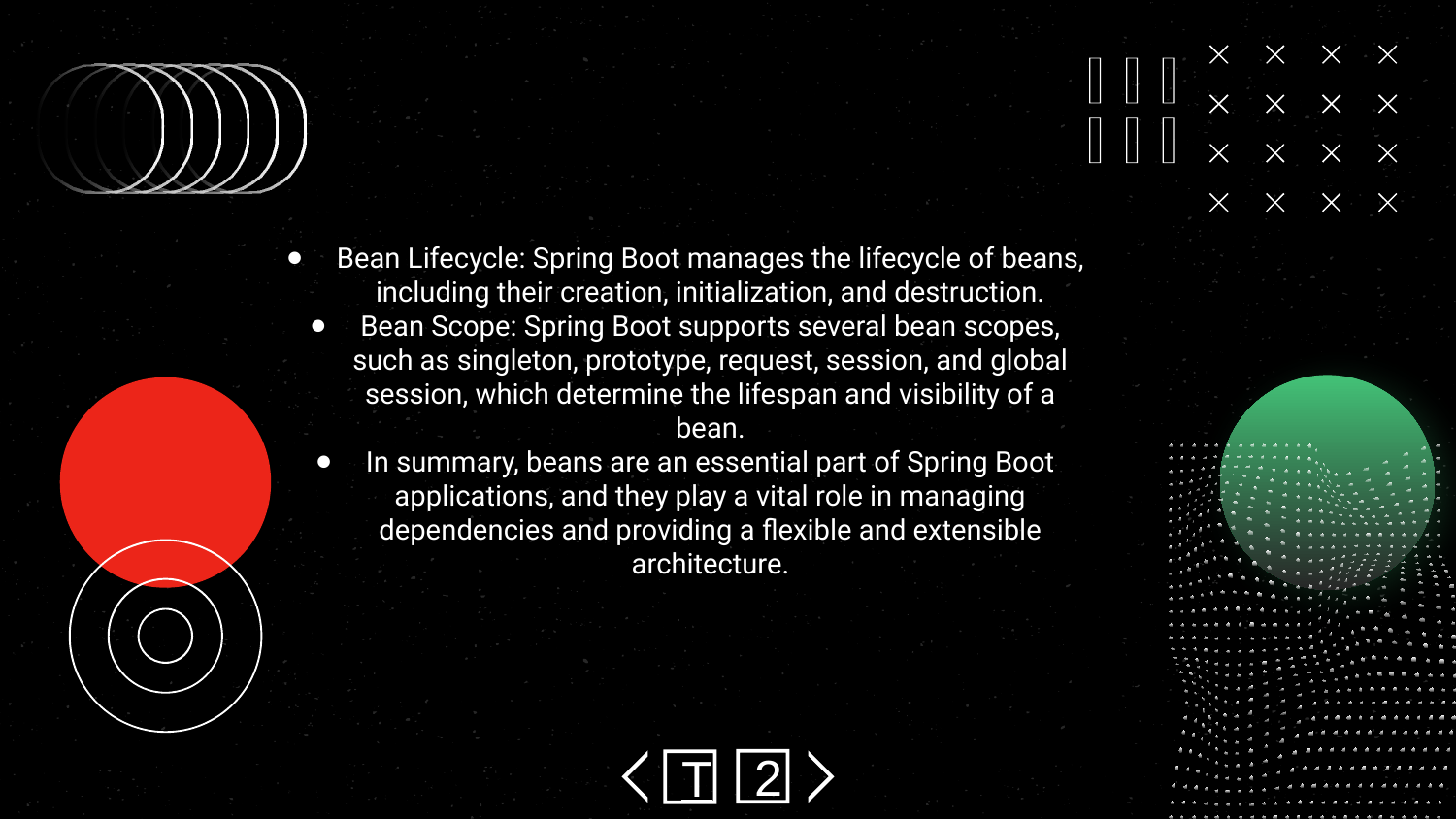

Bean Lifecycle: Spring Boot manages the lifecycle of beans, including their creation, initialization, and destruction.
Bean Scope: Spring Boot supports several bean scopes, such as singleton, prototype, request, session, and global session, which determine the lifespan and visibility of a bean.
In summary, beans are an essential part of Spring Boot applications, and they play a vital role in managing dependencies and providing a flexible and extensible architecture.
2
T